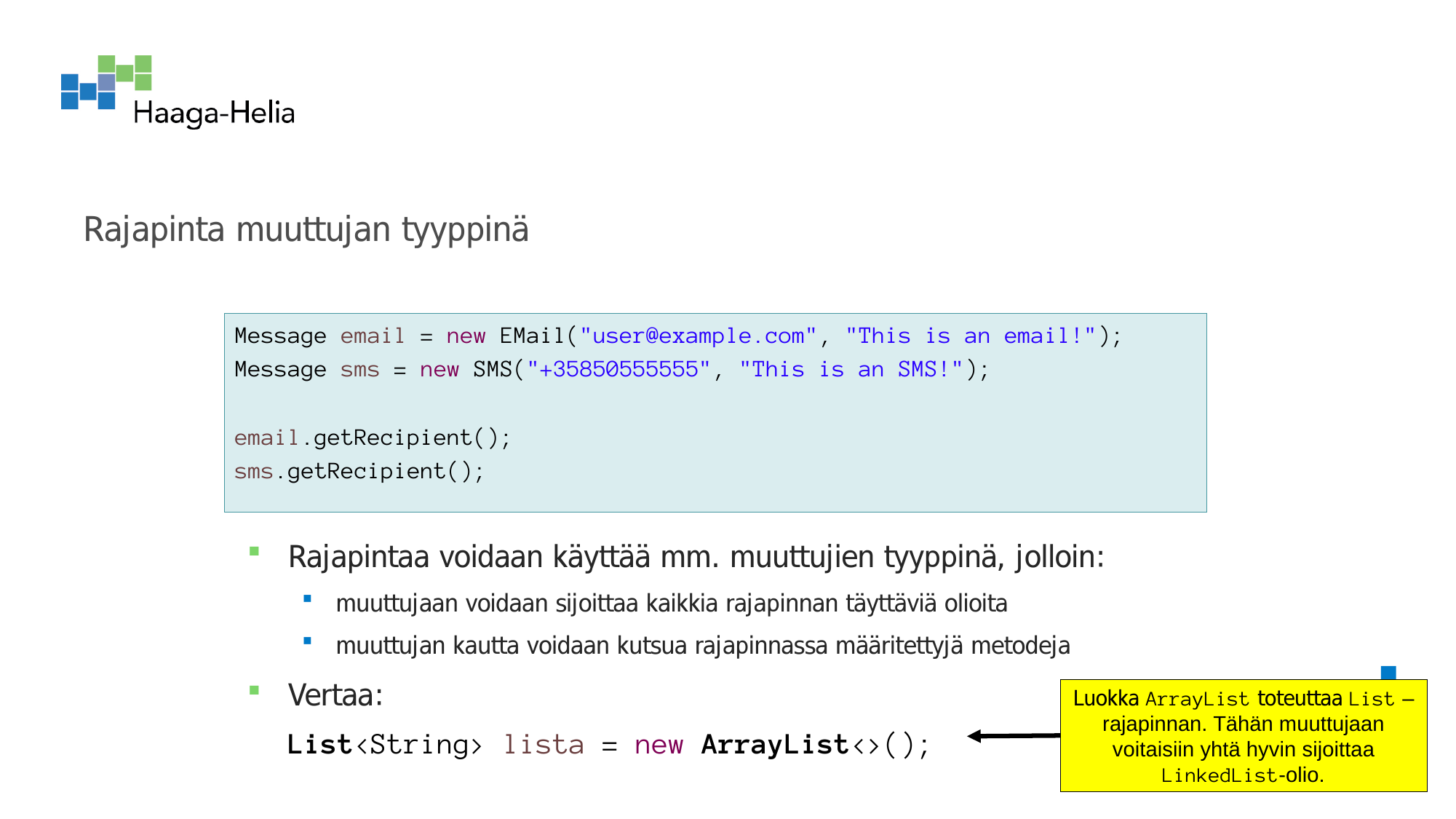

# Rajapinta muuttujan tyyppinä
Message email = new EMail("user@example.com", "This is an email!");
Message sms = new SMS("+35850555555", "This is an SMS!");

email.getRecipient();
sms.getRecipient();
Rajapintaa voidaan käyttää mm. muuttujien tyyppinä, jolloin:
muuttujaan voidaan sijoittaa kaikkia rajapinnan täyttäviä olioita
muuttujan kautta voidaan kutsua rajapinnassa määritettyjä metodeja
Vertaa:
List<String> lista = new ArrayList<>();

Luokka ArrayList toteuttaa List –rajapinnan. Tähän muuttujaan voitaisiin yhtä hyvin sijoittaa LinkedList-olio.